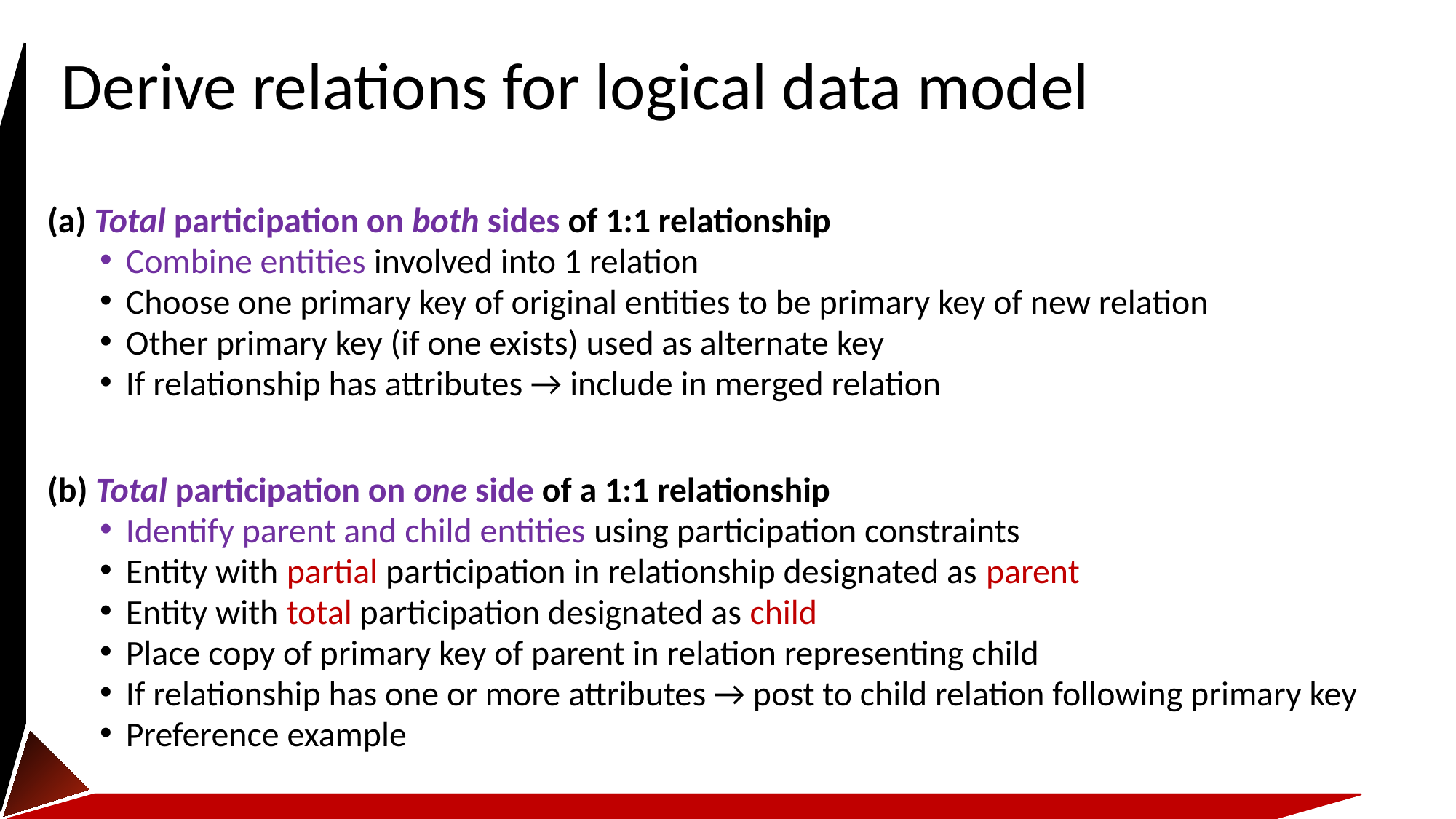

# Derive relations for logical data model
(a) Total participation on both sides of 1:1 relationship
Combine entities involved into 1 relation
Choose one primary key of original entities to be primary key of new relation
Other primary key (if one exists) used as alternate key
If relationship has attributes → include in merged relation

(b) Total participation on one side of a 1:1 relationship
Identify parent and child entities using participation constraints
Entity with partial participation in relationship designated as parent
Entity with total participation designated as child
Place copy of primary key of parent in relation representing child
If relationship has one or more attributes → post to child relation following primary key
Preference example